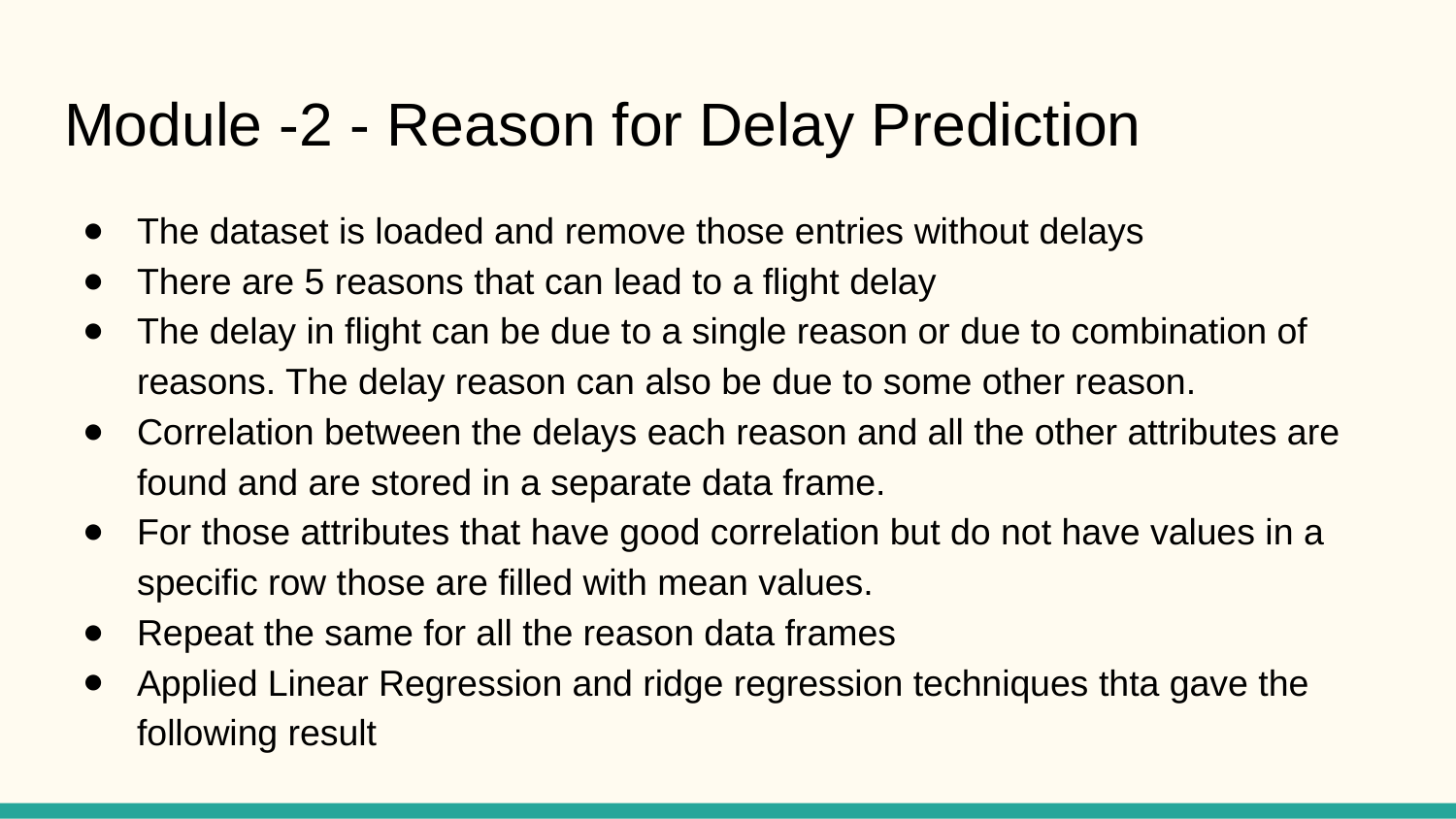

# Module -2 - Reason for Delay Prediction

The dataset is loaded and remove those entries without delays
There are 5 reasons that can lead to a flight delay
The delay in flight can be due to a single reason or due to combination of reasons. The delay reason can also be due to some other reason.
Correlation between the delays each reason and all the other attributes are found and are stored in a separate data frame.
For those attributes that have good correlation but do not have values in a specific row those are filled with mean values.
Repeat the same for all the reason data frames
Applied Linear Regression and ridge regression techniques thta gave the following result